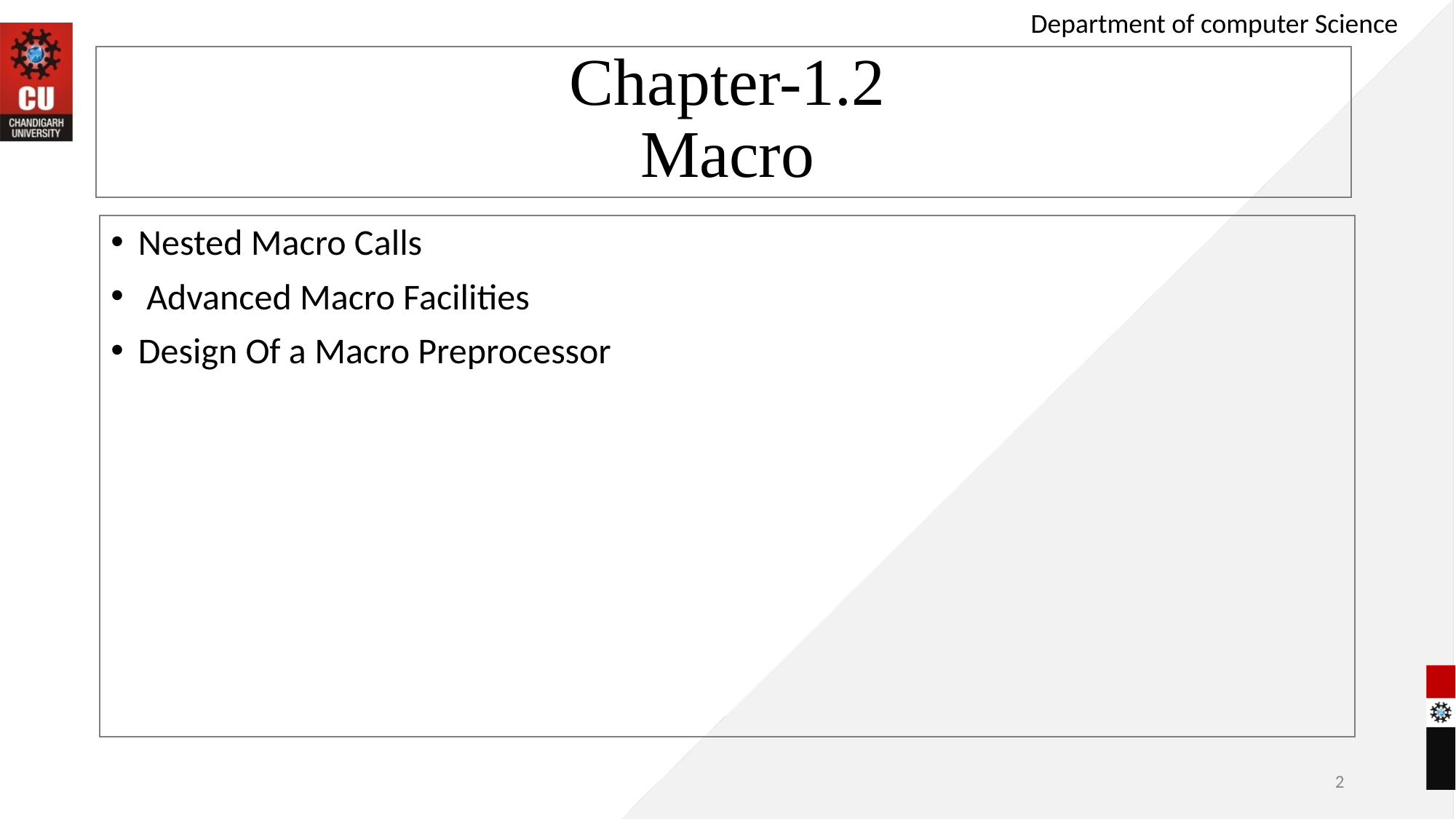

Department of computer Science
# Chapter-1.2 Macro

Nested Macro Calls
 Advanced Macro Facilities
Design Of a Macro Preprocessor
2